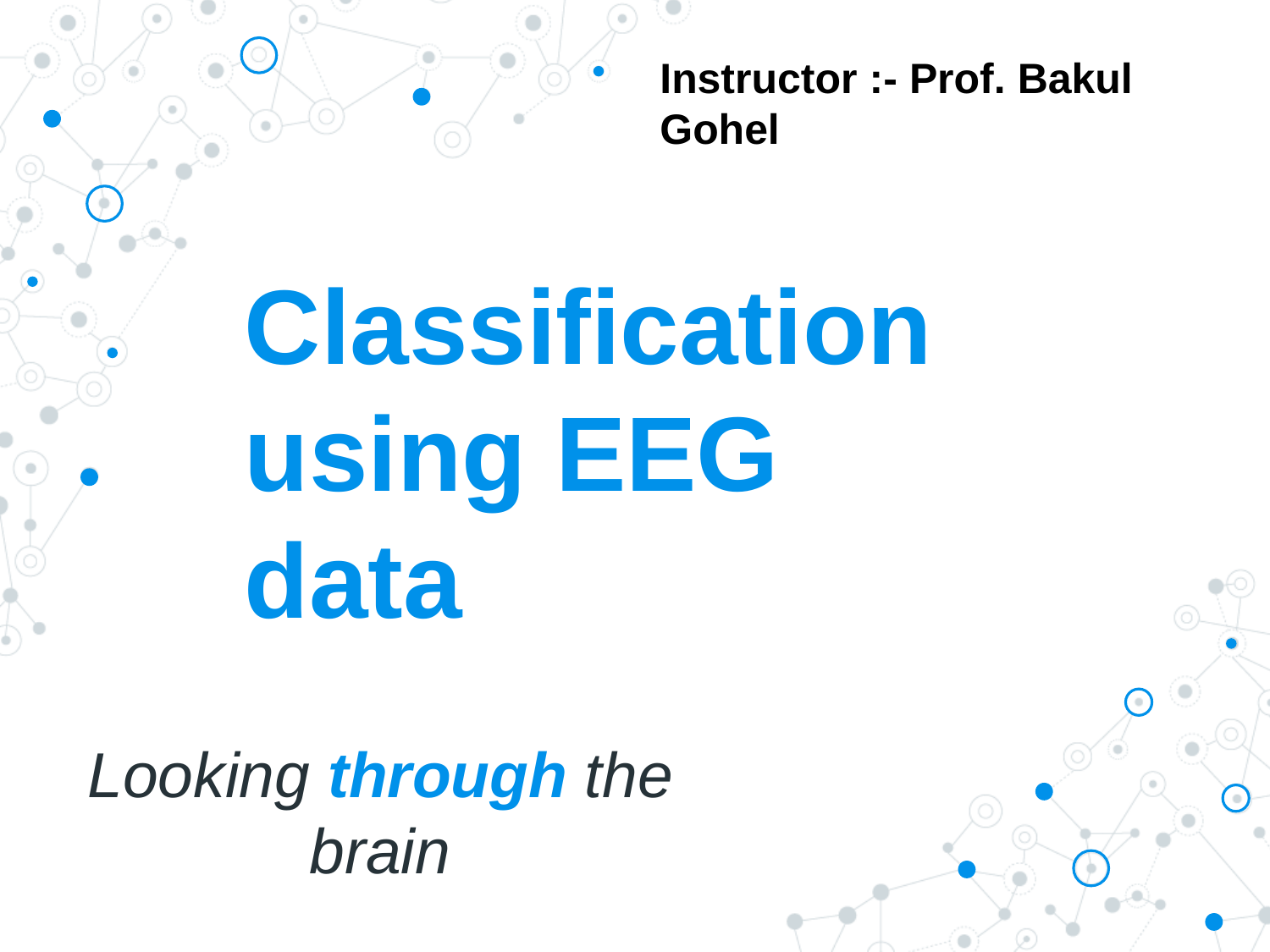

Instructor :- Prof. Bakul Gohel
# Classification using EEG data
Looking through the brain